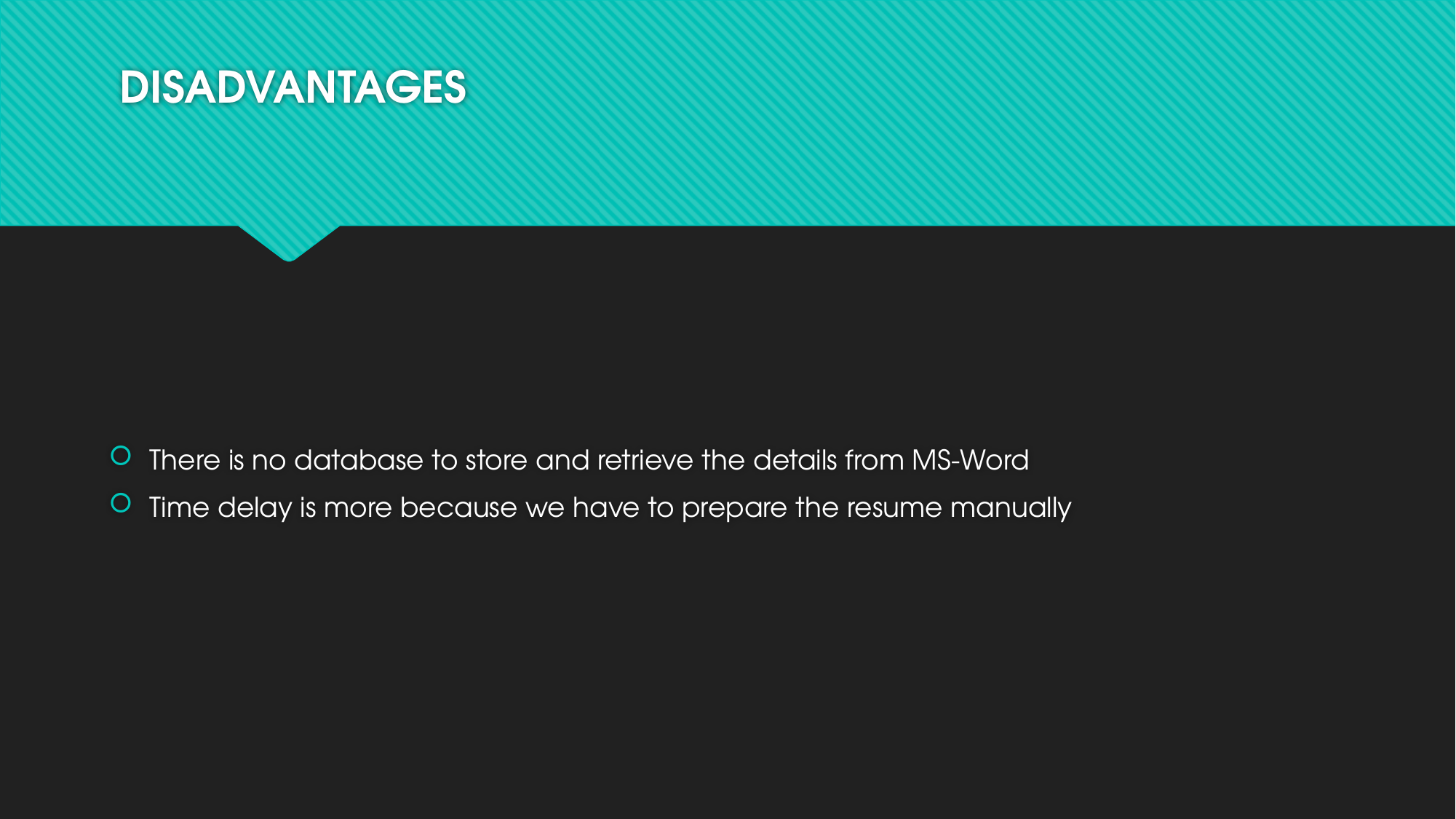

# DISADVANTAGES
There is no database to store and retrieve the details from MS-Word
Time delay is more because we have to prepare the resume manually